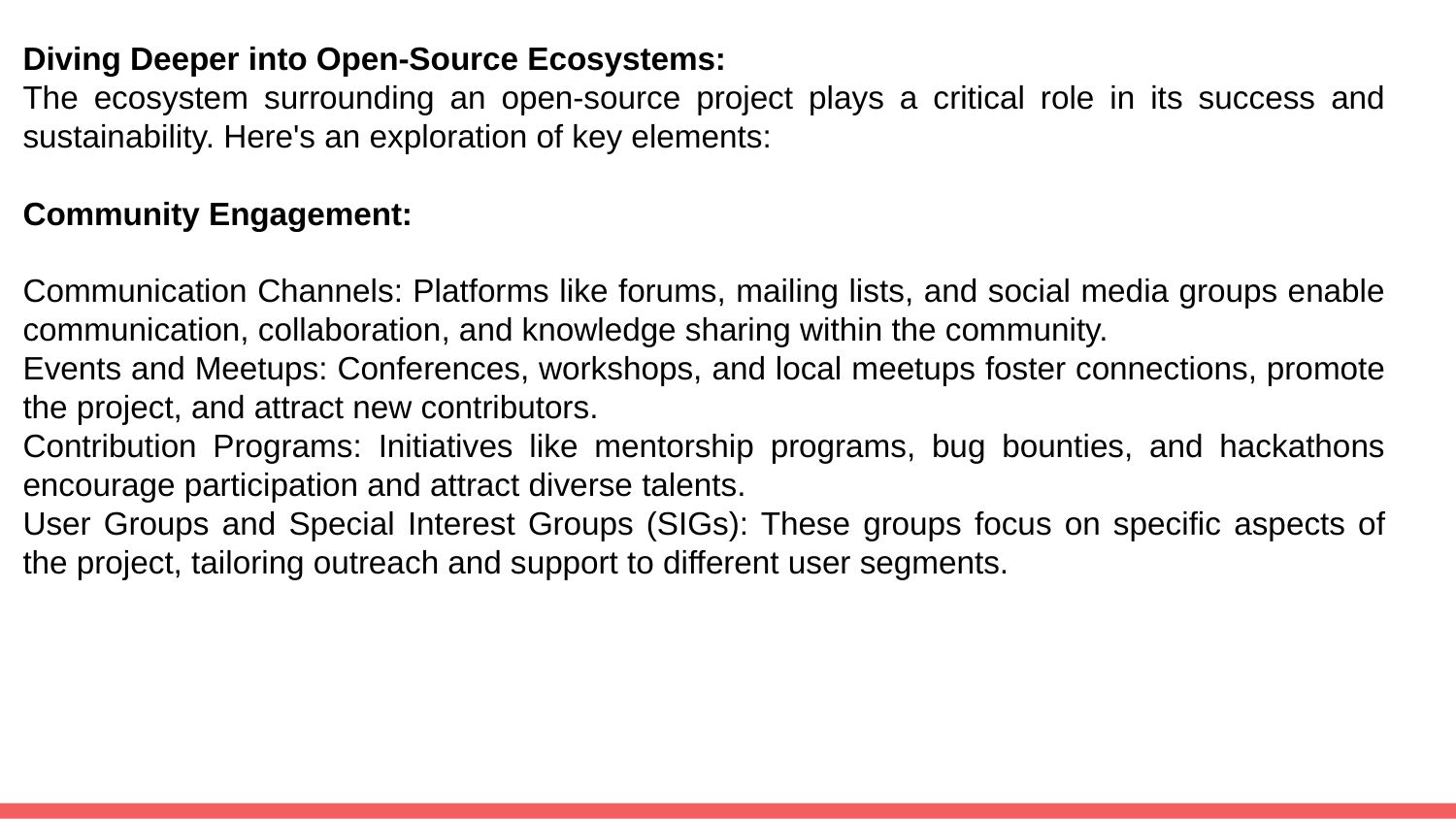

Diving Deeper into Open-Source Ecosystems:
The ecosystem surrounding an open-source project plays a critical role in its success and sustainability. Here's an exploration of key elements:

Community Engagement:

Communication Channels: Platforms like forums, mailing lists, and social media groups enable communication, collaboration, and knowledge sharing within the community.
Events and Meetups: Conferences, workshops, and local meetups foster connections, promote the project, and attract new contributors.
Contribution Programs: Initiatives like mentorship programs, bug bounties, and hackathons encourage participation and attract diverse talents.
User Groups and Special Interest Groups (SIGs): These groups focus on specific aspects of the project, tailoring outreach and support to different user segments.